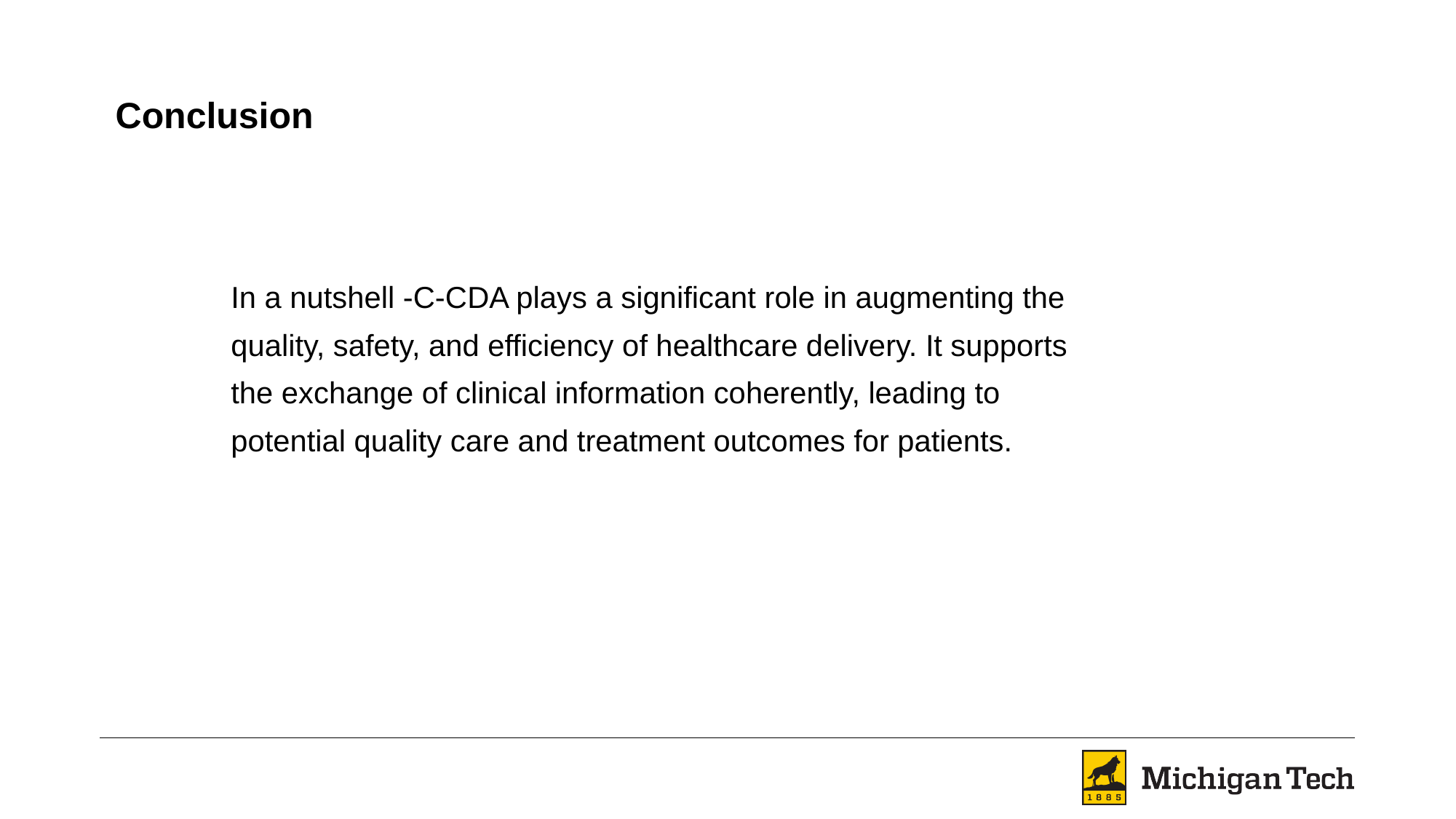

# Conclusion
In a nutshell -C-CDA plays a significant role in augmenting the
quality, safety, and efficiency of healthcare delivery. It supports
the exchange of clinical information coherently, leading to
potential quality care and treatment outcomes for patients.